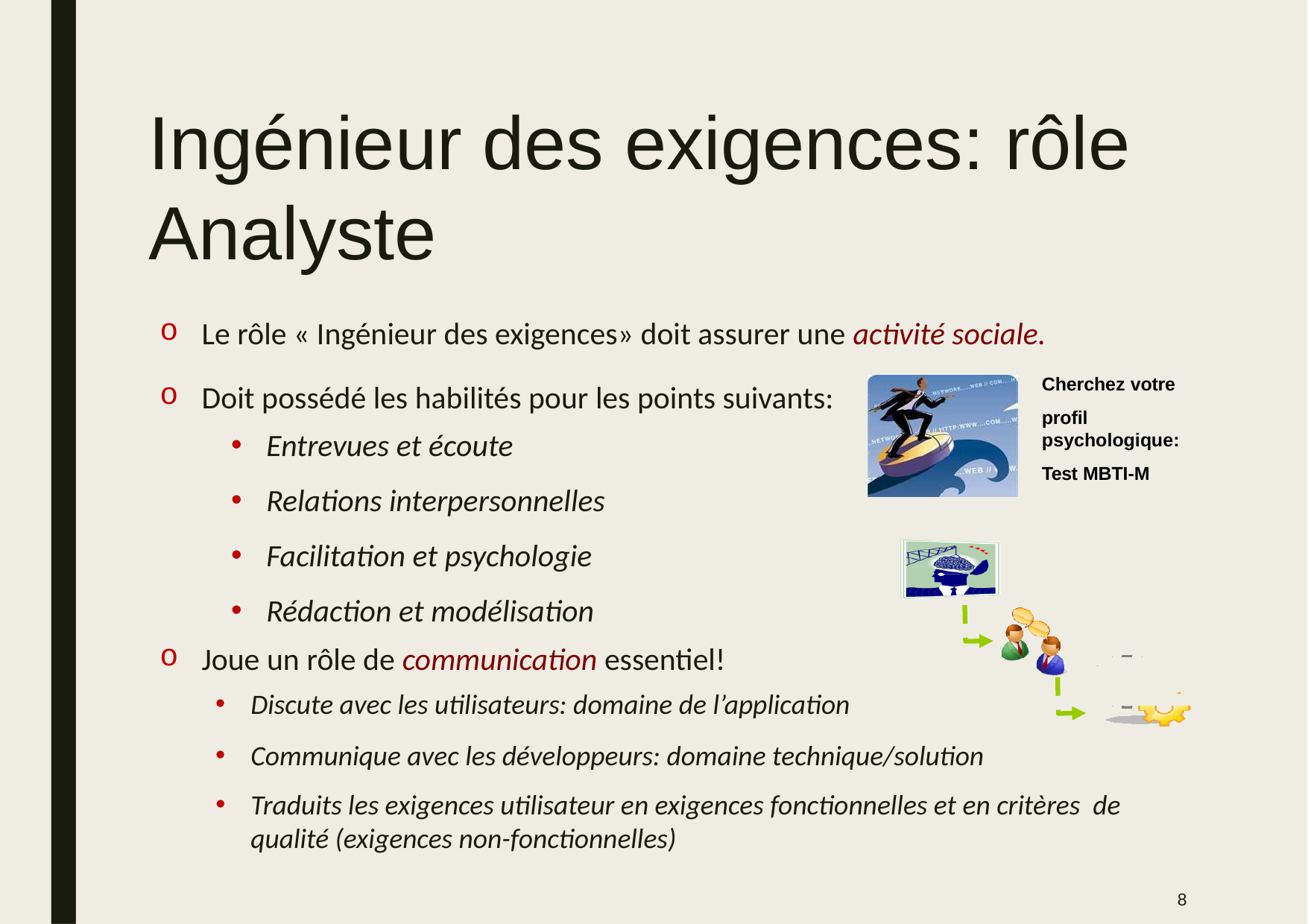

# Ingénieur des exigences: rôle Analyste
Le rôle « Ingénieur des exigences» doit assurer une activité sociale.
Doit possédé les habilités pour les points suivants:
Entrevues et écoute
Relations interpersonnelles
Facilitation et psychologie
Rédaction et modélisation
Joue un rôle de communication essentiel!
Discute avec les utilisateurs: domaine de l’application
Communique avec les développeurs: domaine technique/solution
Traduits les exigences utilisateur en exigences fonctionnelles et en critères  de qualité (exigences non-fonctionnelles)

Cherchez votre
profil  psychologique:
Test MBTI-M

8